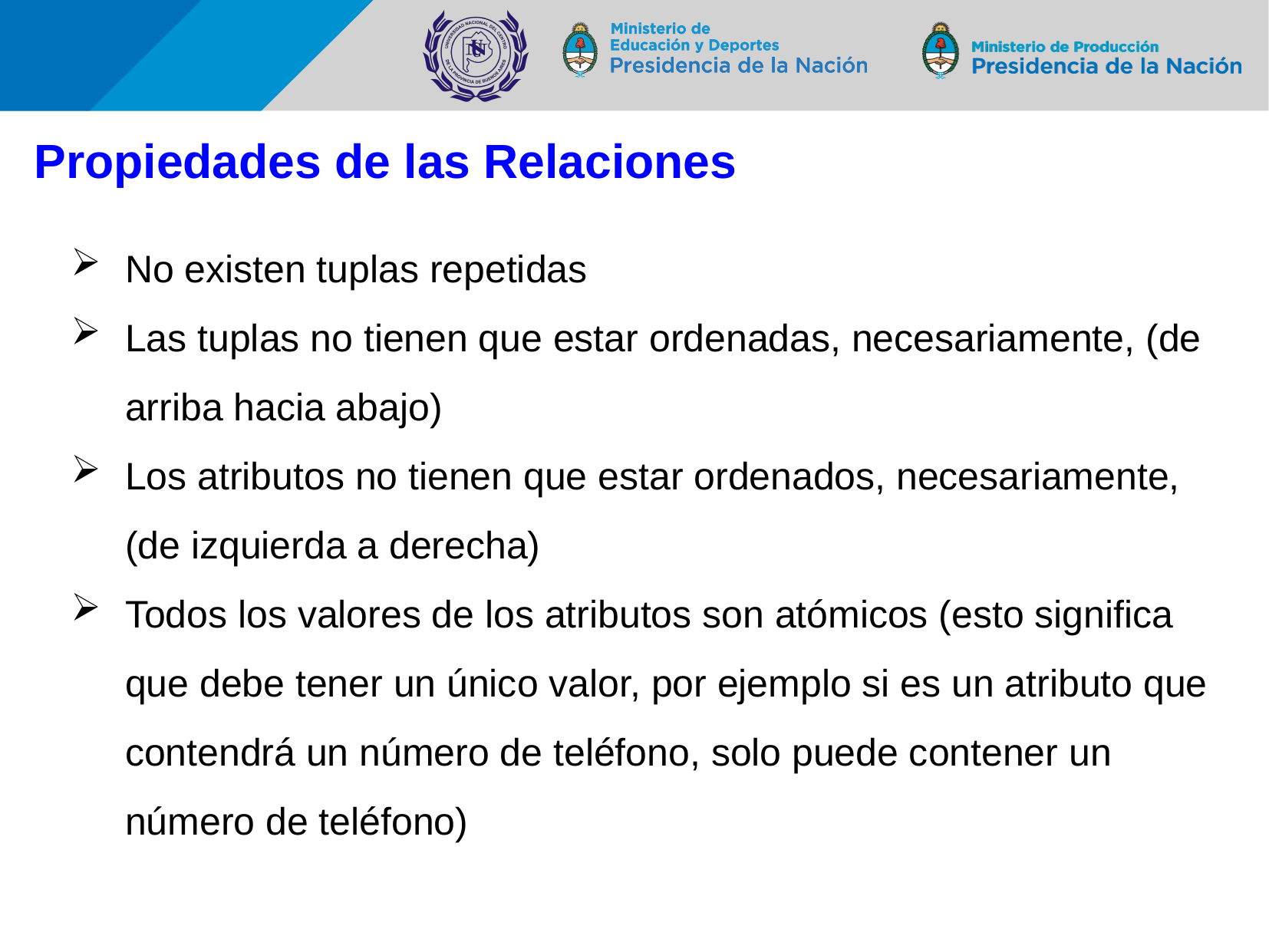

# Propiedades de las Relaciones
No existen tuplas repetidas
Las tuplas no tienen que estar ordenadas, necesariamente, (de arriba hacia abajo)
Los atributos no tienen que estar ordenados, necesariamente, (de izquierda a derecha)
Todos los valores de los atributos son atómicos (esto significa que debe tener un único valor, por ejemplo si es un atributo que contendrá un número de teléfono, solo puede contener un número de teléfono)